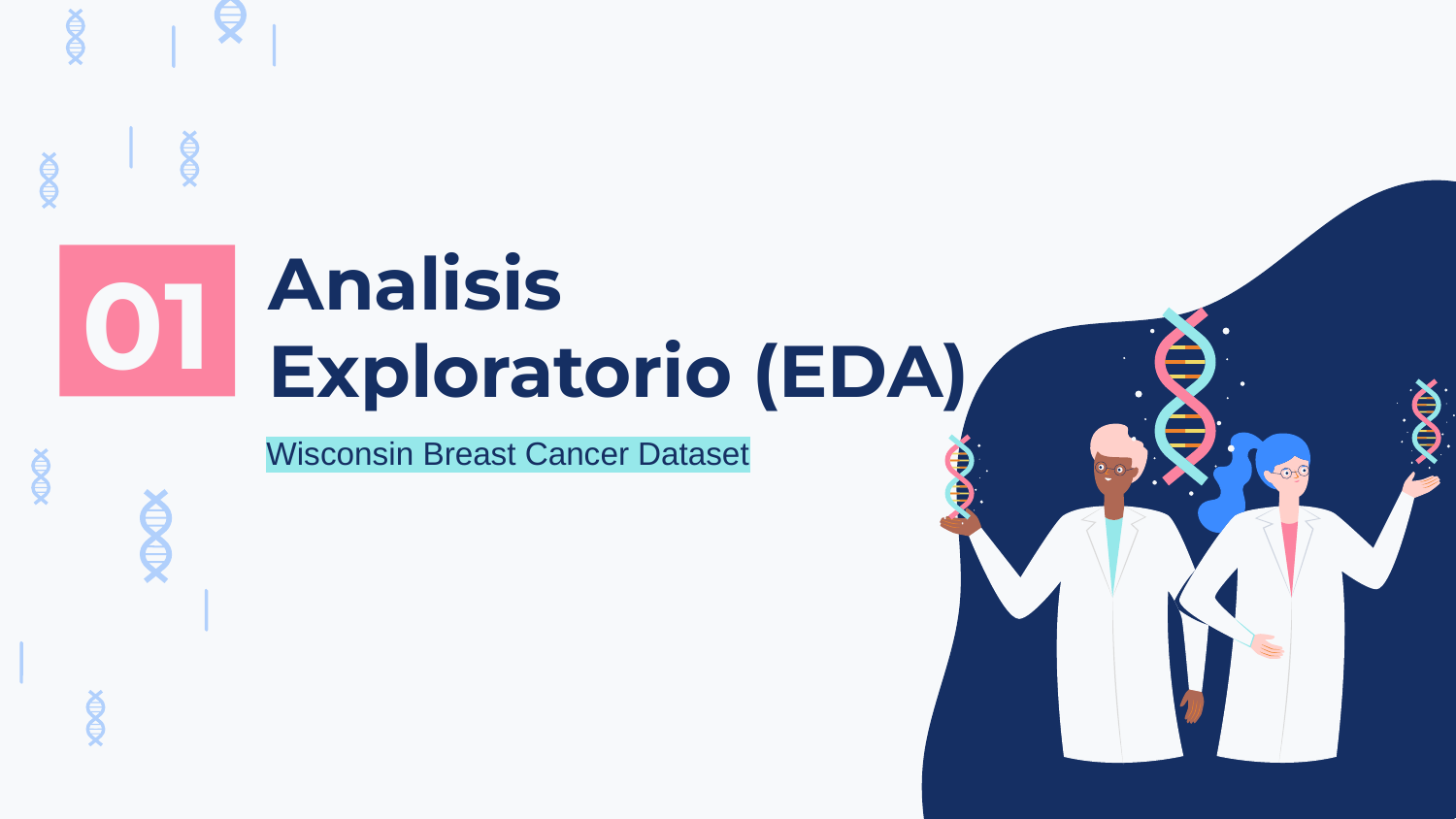

# Analisis Exploratorio (EDA)

01

Wisconsin Breast Cancer Dataset